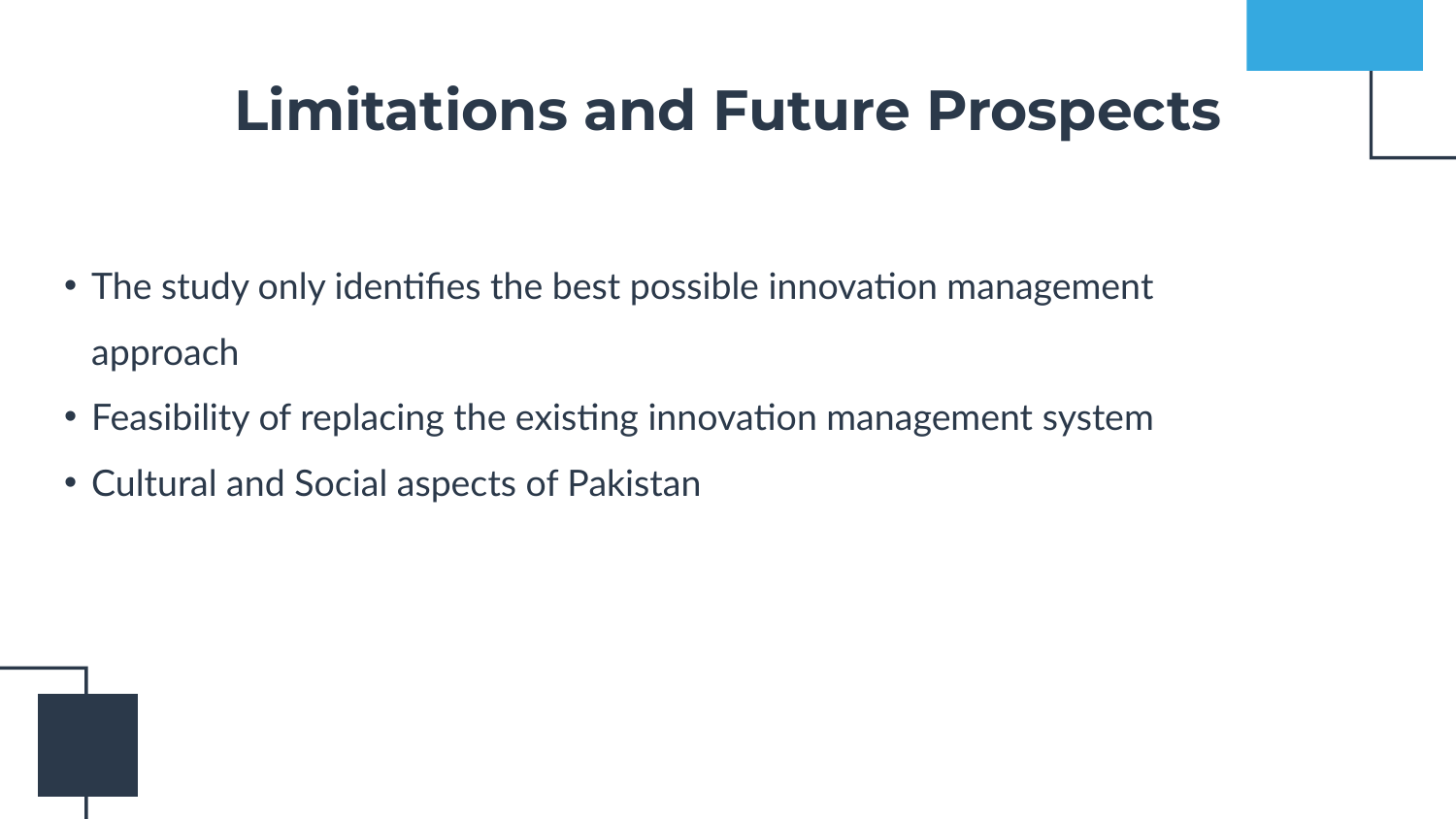

# Limitations and Future Prospects
The study only identifies the best possible innovation management approach
Feasibility of replacing the existing innovation management system
Cultural and Social aspects of Pakistan